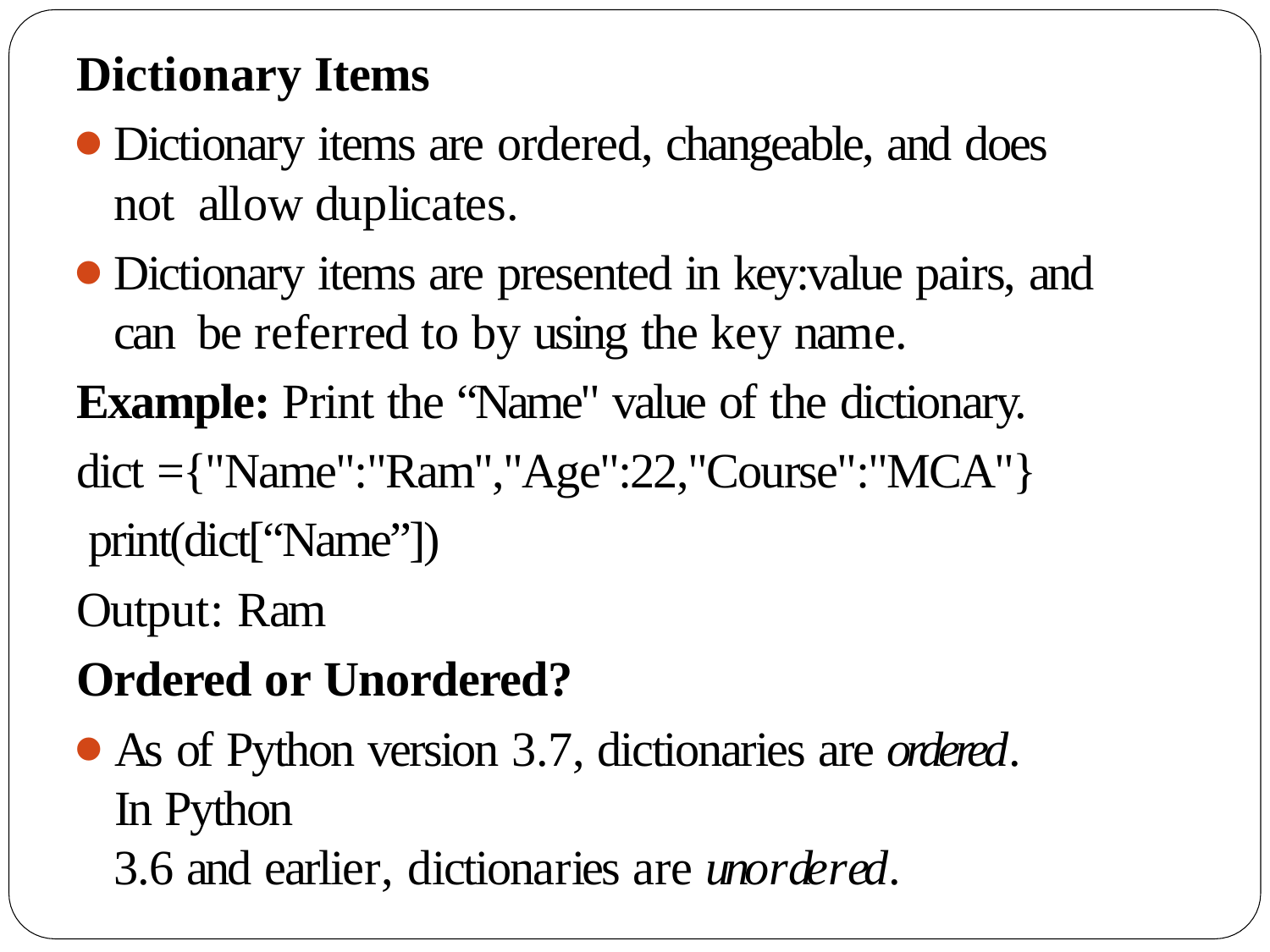

Dictionary Items
Dictionary items are ordered, changeable, and does not  allow duplicates.
Dictionary items are presented in key:value pairs, and can  be referred to by using the key name.
Example: Print the “Name" value of the dictionary.  dict ={"Name":"Ram","Age":22,"Course":"MCA"}  print(dict[“Name”])
Output: Ram
Ordered or Unordered?
As of Python version 3.7, dictionaries are ordered. In Python
3.6 and earlier, dictionaries are unordered.